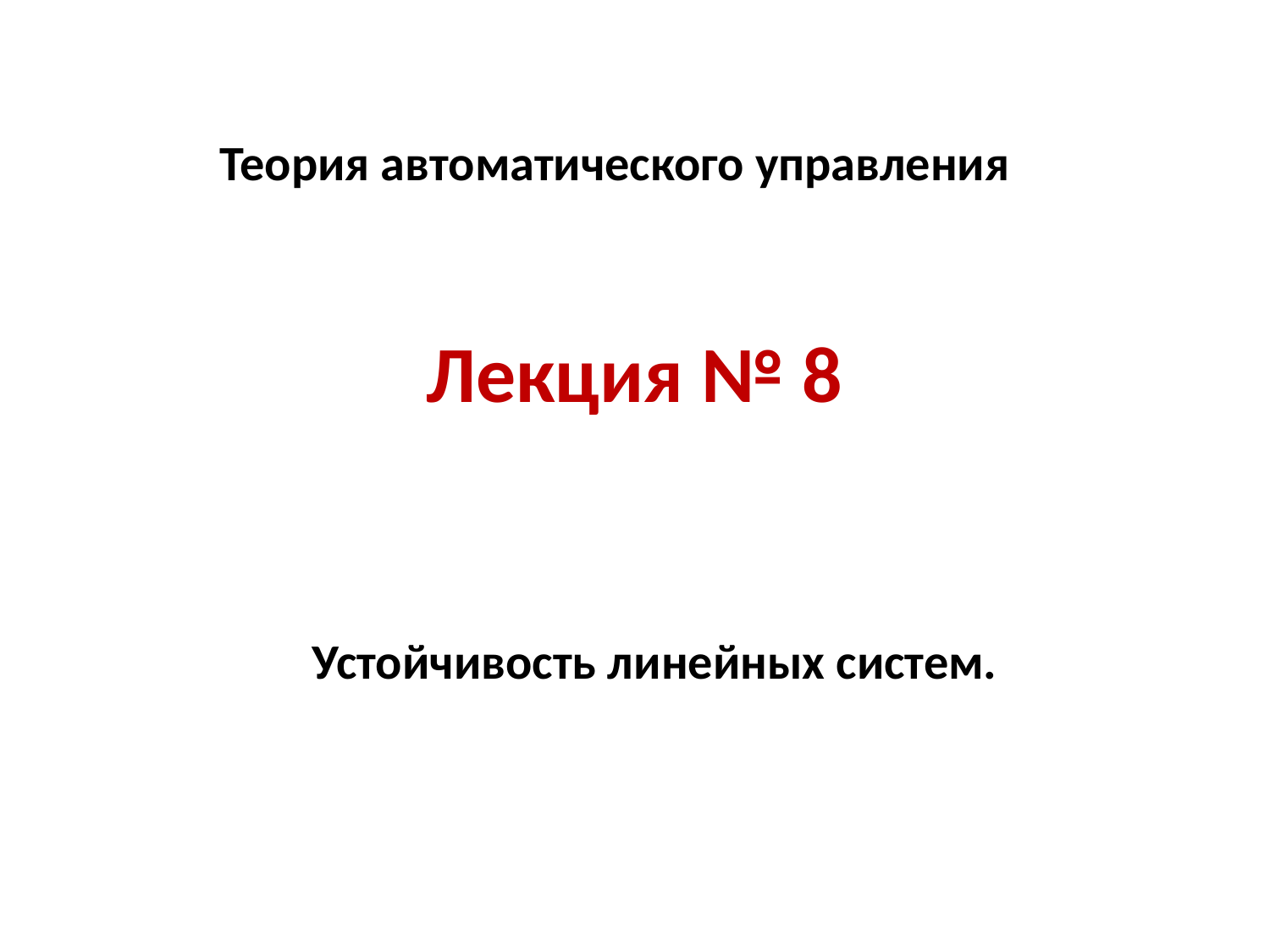

# Теория автоматического управления
Лекция № 8
Устойчивость линейных систем.